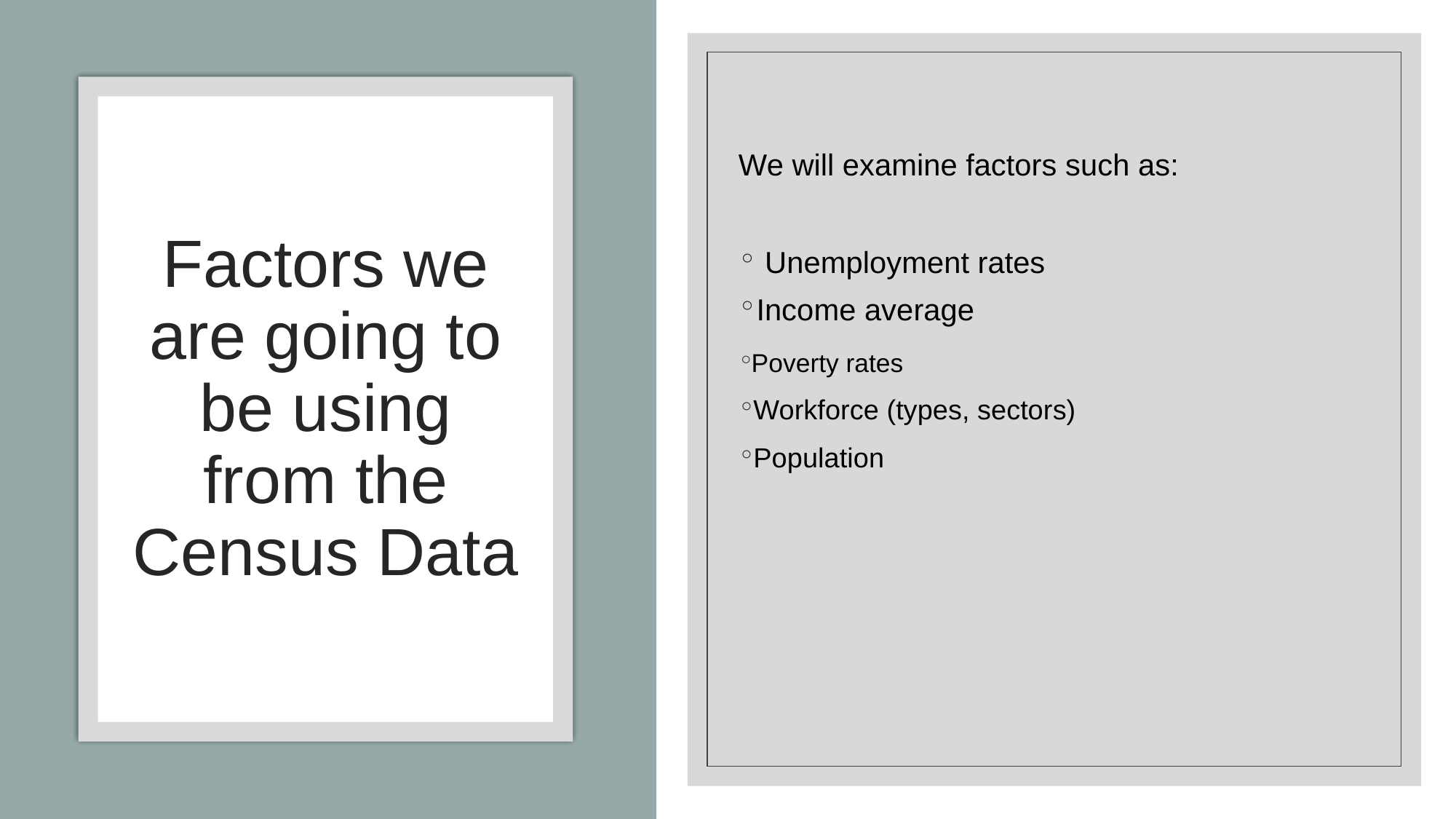

We will examine factors such as:

 Unemployment rates
# Factors we are going to be using from the Census Data
Income average

Poverty rates

Workforce (types, sectors)

Population